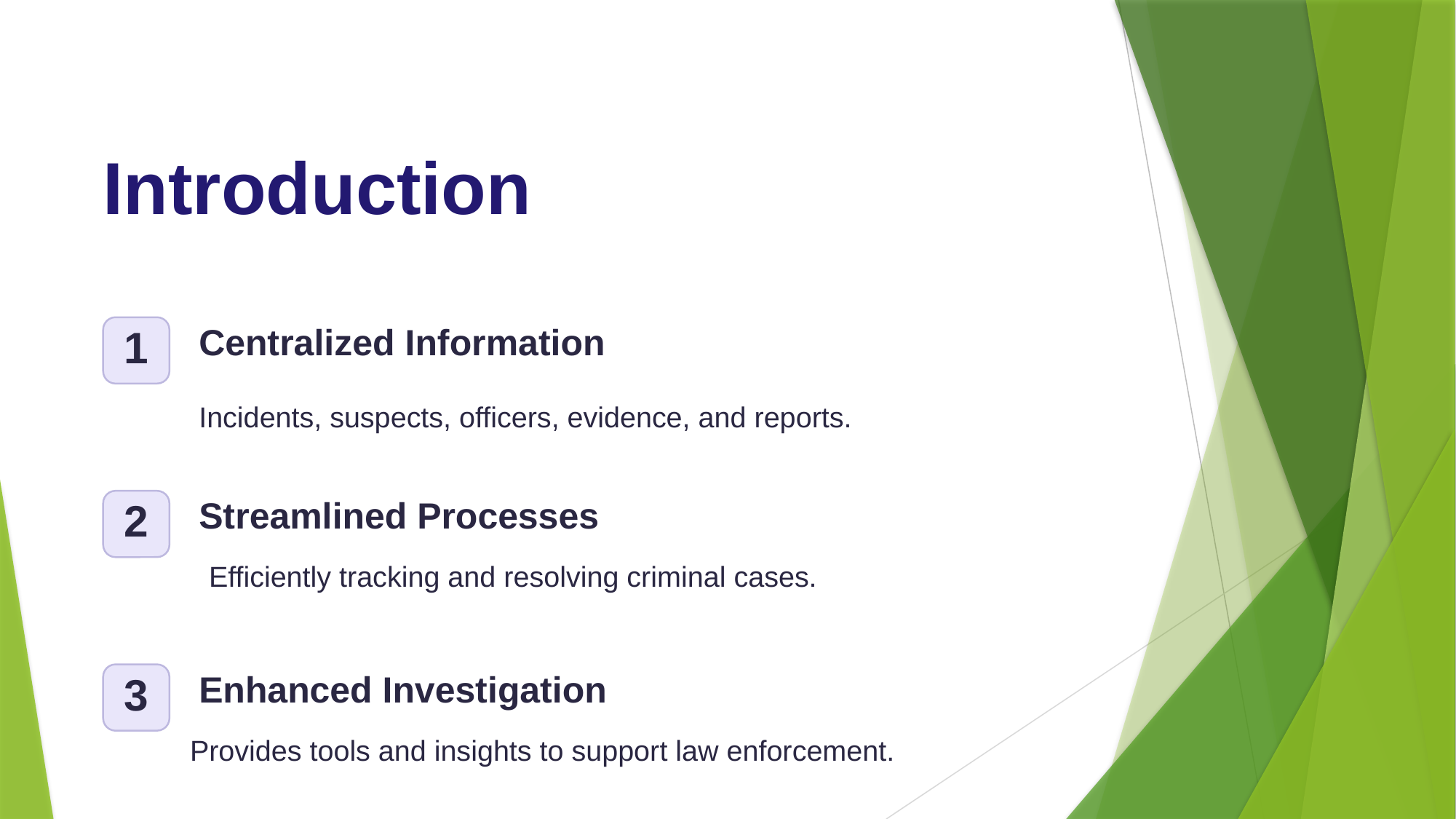

Introduction

Centralized Information
1
Incidents, suspects, officers, evidence, and reports.

Streamlined Processes
2
Efficiently tracking and resolving criminal cases.

Enhanced Investigation
3
Provides tools and insights to support law enforcement.